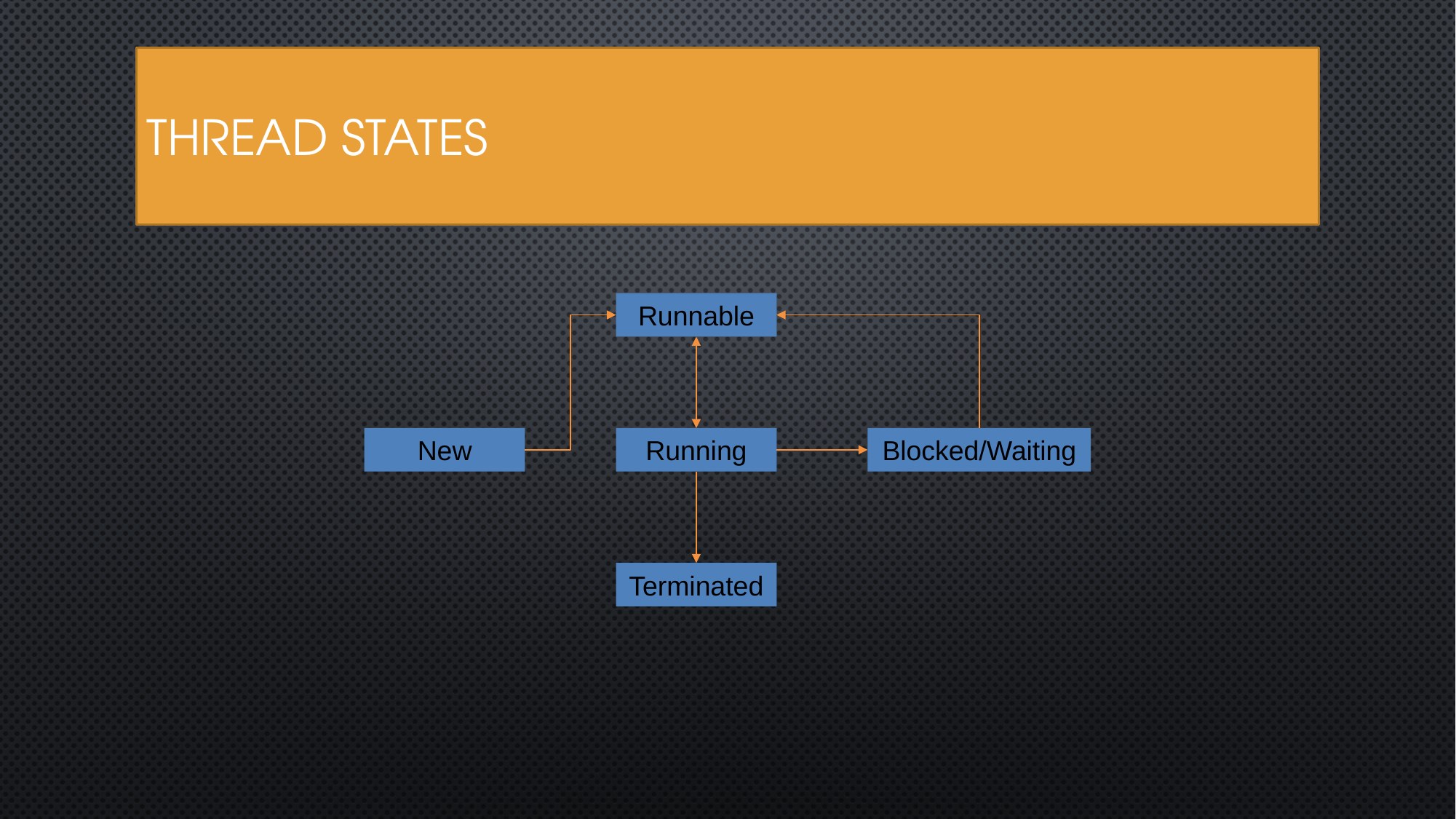

Thread states
Runnable
New
Running
Blocked/Waiting
Terminated